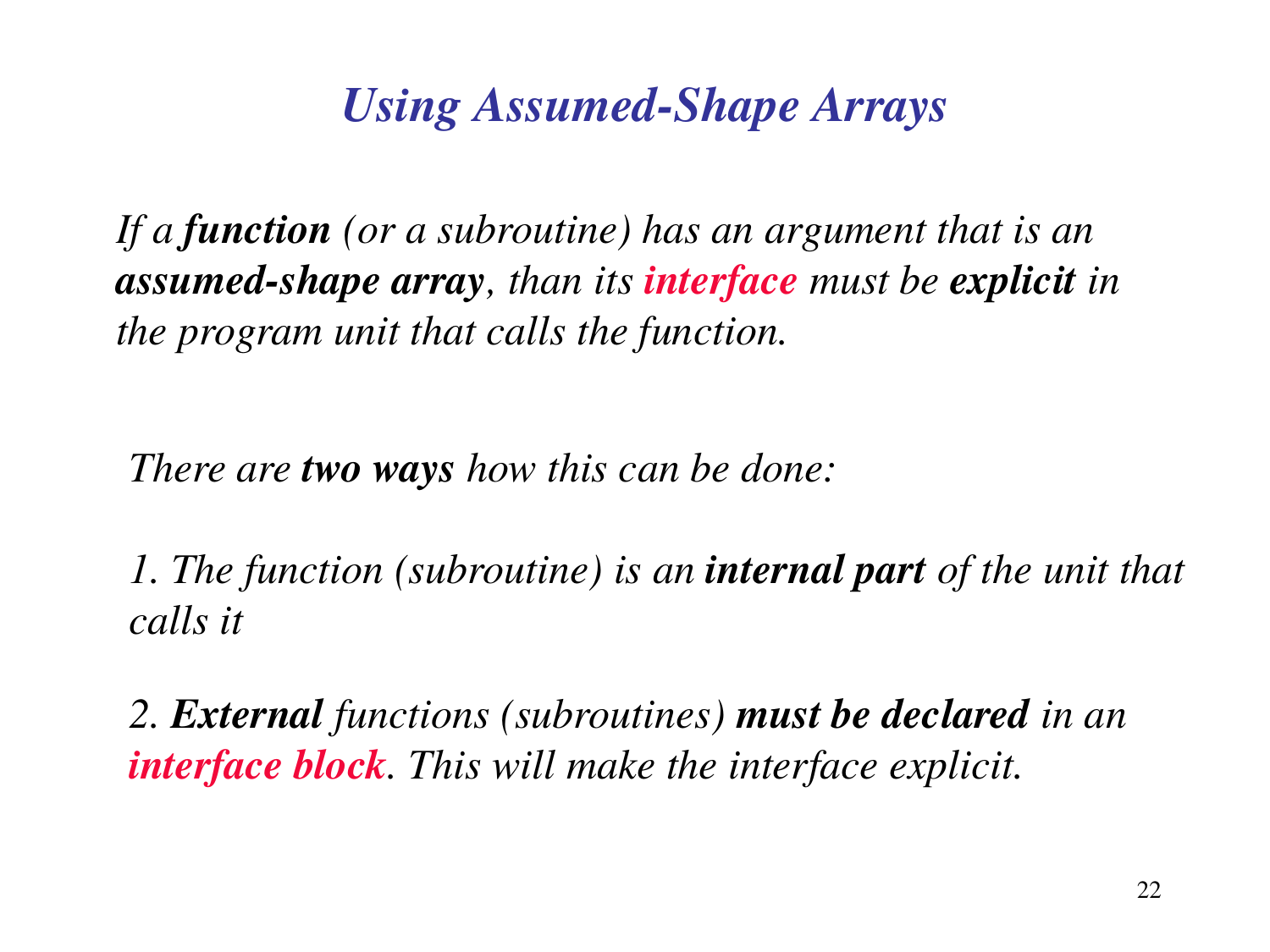

Using Assumed-Shape Arrays
If a function (or a subroutine) has an argument that is an assumed-shape array, than its interface must be explicit in the program unit that calls the function.
There are two ways how this can be done:

1. The function (subroutine) is an internal part of the unit that calls it
2. External functions (subroutines) must be declared in an interface block. This will make the interface explicit.
22